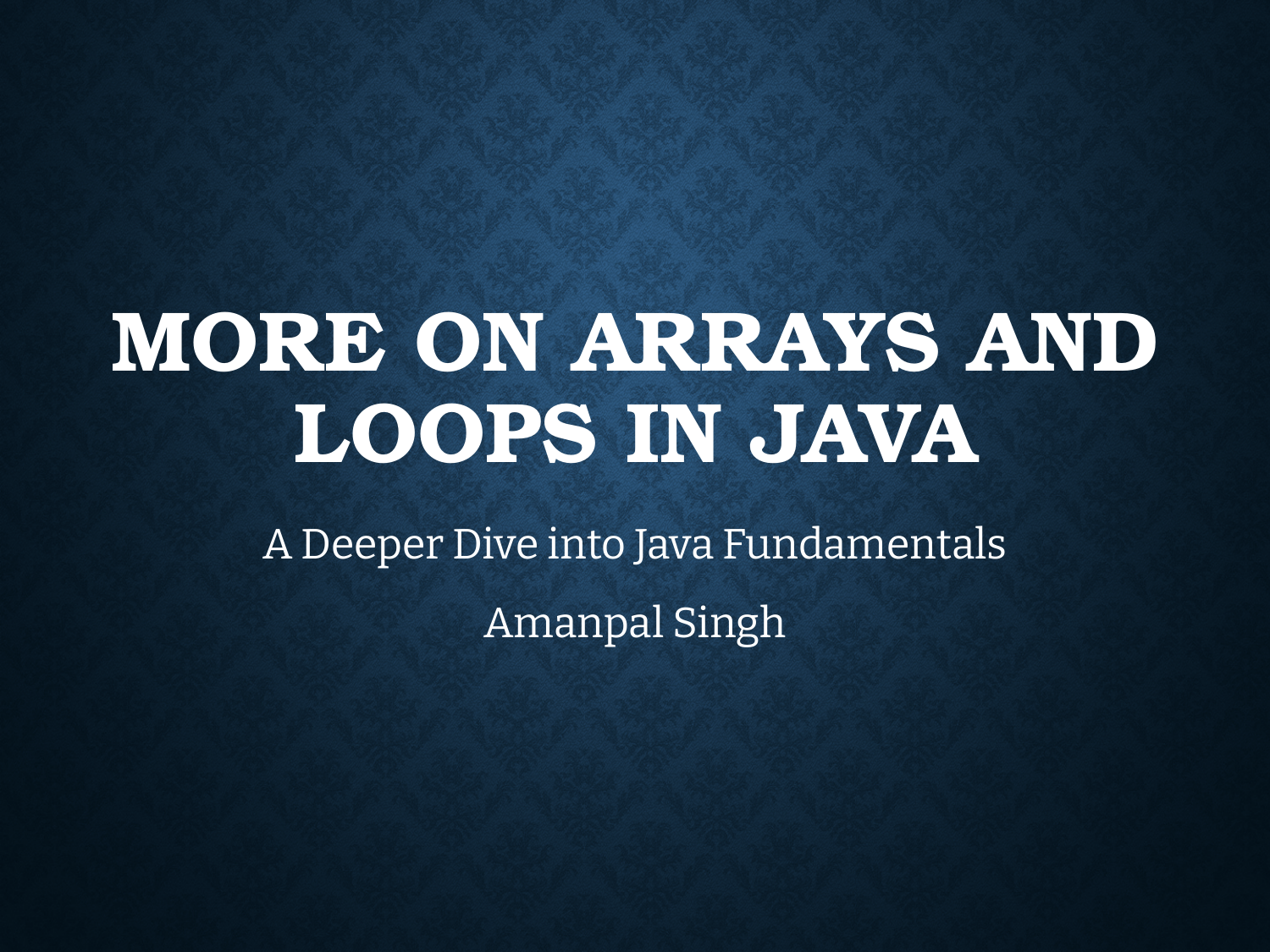

# More on Arrays and Loops in Java
A Deeper Dive into Java Fundamentals
Amanpal Singh